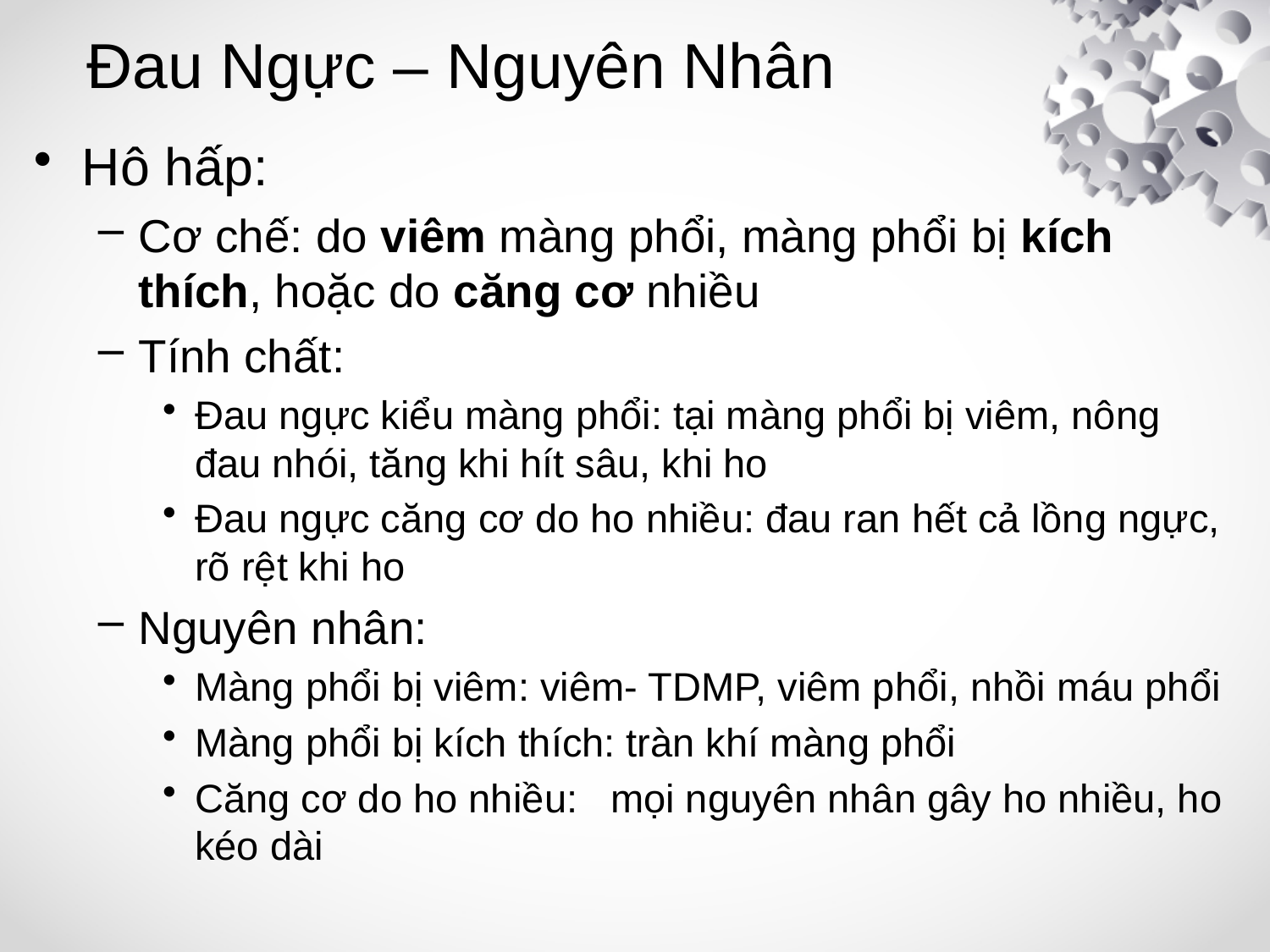

# Đau Ngực – Nguyên Nhân
Hô hấp:
Cơ chế: do viêm màng phổi, màng phổi bị kích thích, hoặc do căng cơ nhiều
Tính chất:
Đau ngực kiểu màng phổi: tại màng phổi bị viêm, nông đau nhói, tăng khi hít sâu, khi ho
Đau ngực căng cơ do ho nhiều: đau ran hết cả lồng ngực, rõ rệt khi ho
Nguyên nhân:
Màng phổi bị viêm: viêm- TDMP, viêm phổi, nhồi máu phổi
Màng phổi bị kích thích: tràn khí màng phổi
Căng cơ do ho nhiều:   mọi nguyên nhân gây ho nhiều, ho kéo dài